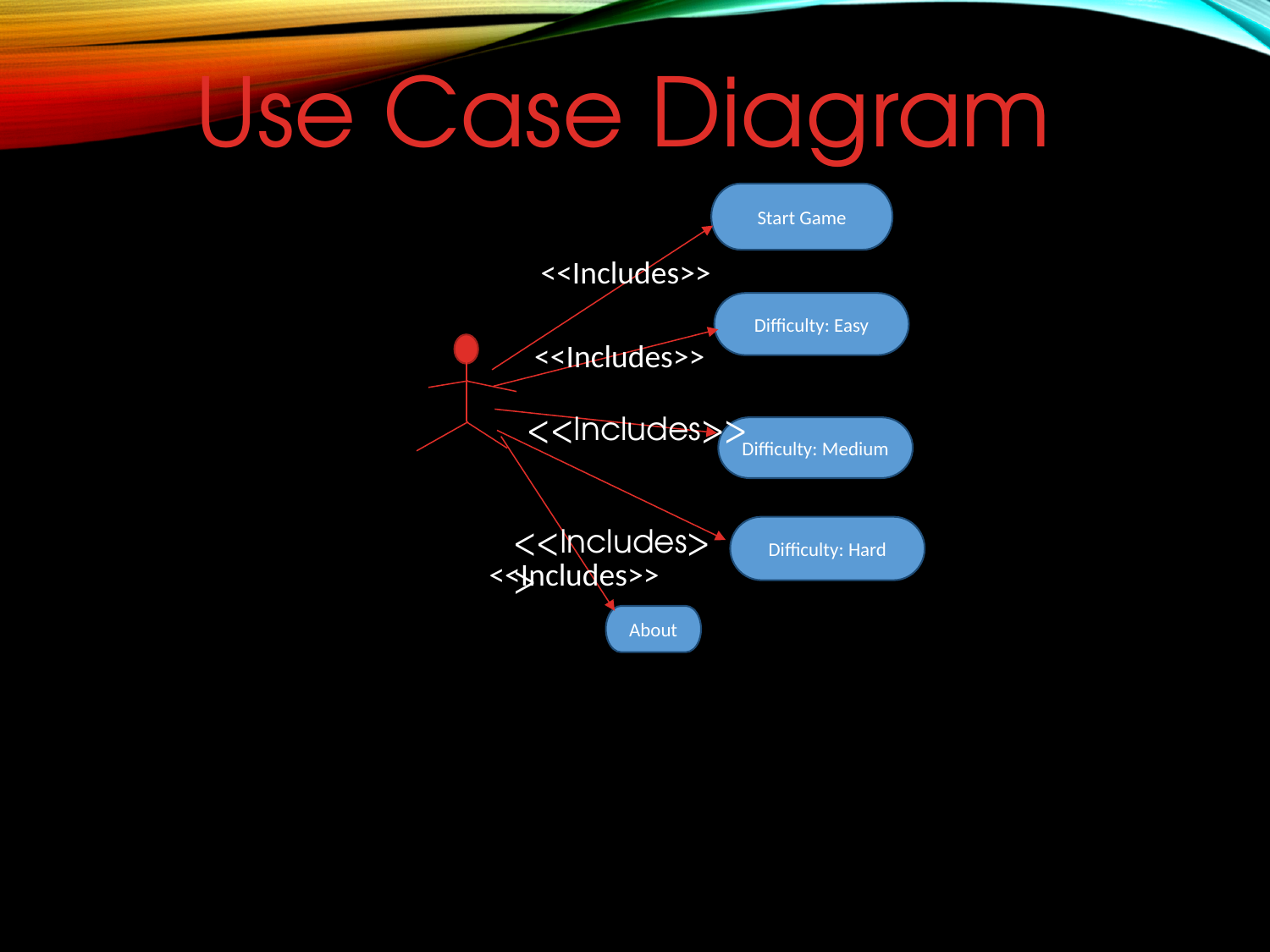

Use Case Diagram
Start Game
<<Includes>>
Difficulty: Easy
 <<Includes>>

 <<Includes>>
Difficulty: Medium
 <<Includes>>
Difficulty: Hard
 <<Includes>>
About